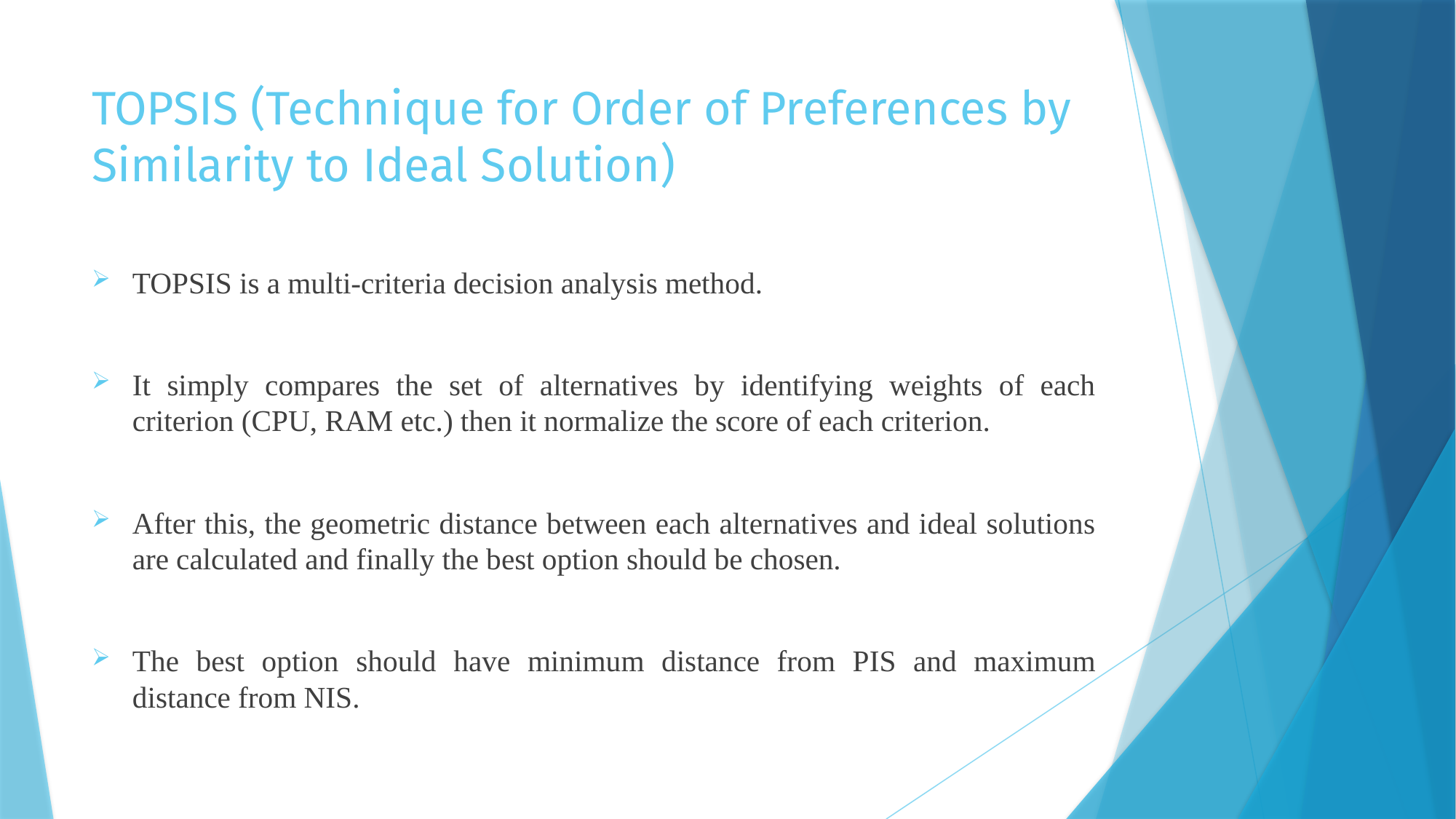

# TOPSIS (Technique for Order of Preferences by Similarity to Ideal Solution)
TOPSIS is a multi-criteria decision analysis method.

It simply compares the set of alternatives by identifying weights of each criterion (CPU, RAM etc.) then it normalize the score of each criterion.

After this, the geometric distance between each alternatives and ideal solutions are calculated and finally the best option should be chosen.

The best option should have minimum distance from PIS and maximum distance from NIS.